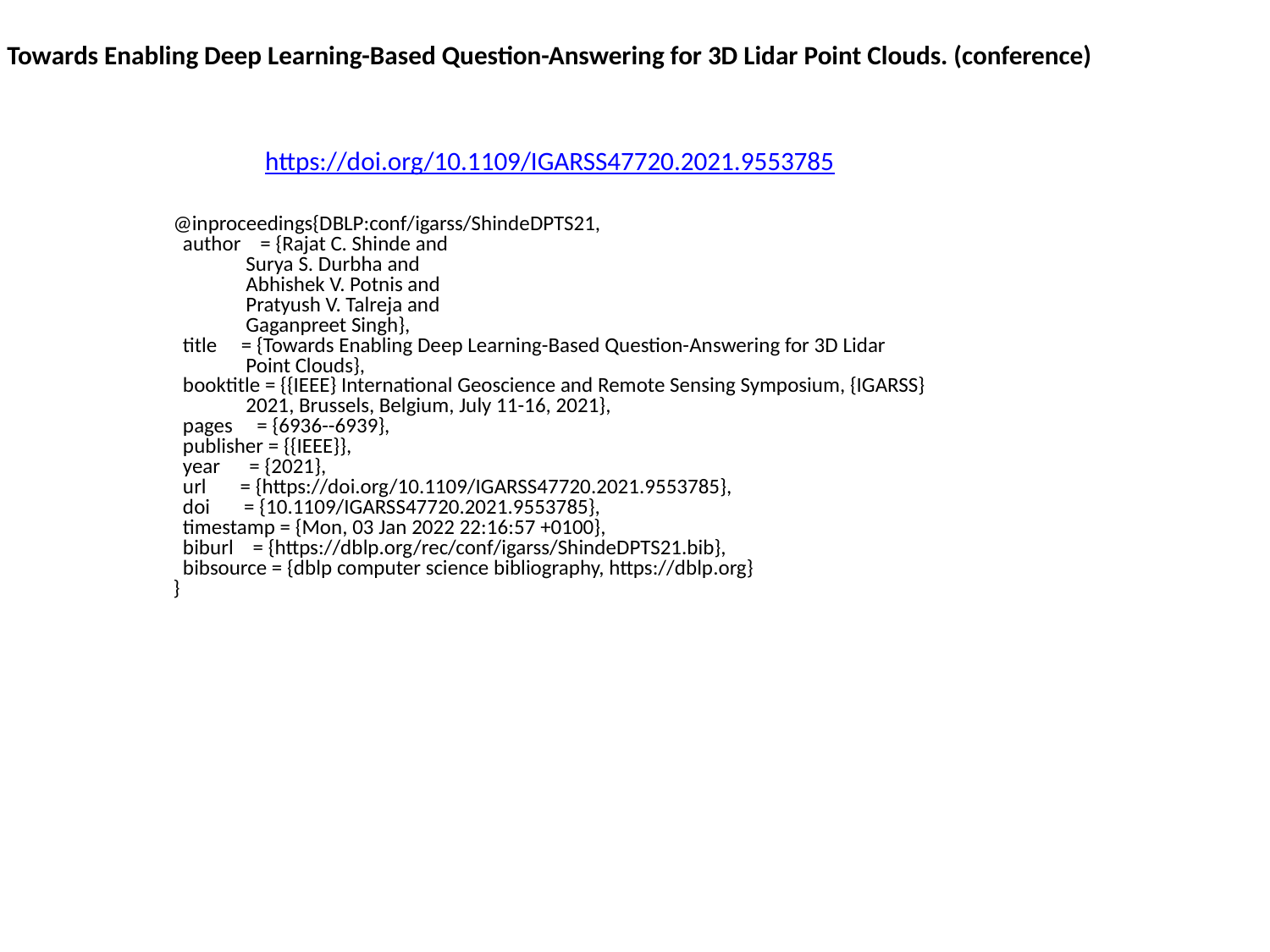

Towards Enabling Deep Learning-Based Question-Answering for 3D Lidar Point Clouds. (conference)

https://doi.org/10.1109/IGARSS47720.2021.9553785

@inproceedings{DBLP:conf/igarss/ShindeDPTS21,
  author    = {Rajat C. Shinde and
               Surya S. Durbha and
               Abhishek V. Potnis and
               Pratyush V. Talreja and
               Gaganpreet Singh},
  title     = {Towards Enabling Deep Learning-Based Question-Answering for 3D Lidar
               Point Clouds},
  booktitle = {{IEEE} International Geoscience and Remote Sensing Symposium, {IGARSS}
               2021, Brussels, Belgium, July 11-16, 2021},
  pages     = {6936--6939},
  publisher = {{IEEE}},
  year      = {2021},
  url       = {https://doi.org/10.1109/IGARSS47720.2021.9553785},
  doi       = {10.1109/IGARSS47720.2021.9553785},
  timestamp = {Mon, 03 Jan 2022 22:16:57 +0100},
  biburl    = {https://dblp.org/rec/conf/igarss/ShindeDPTS21.bib},
  bibsource = {dblp computer science bibliography, https://dblp.org}
}